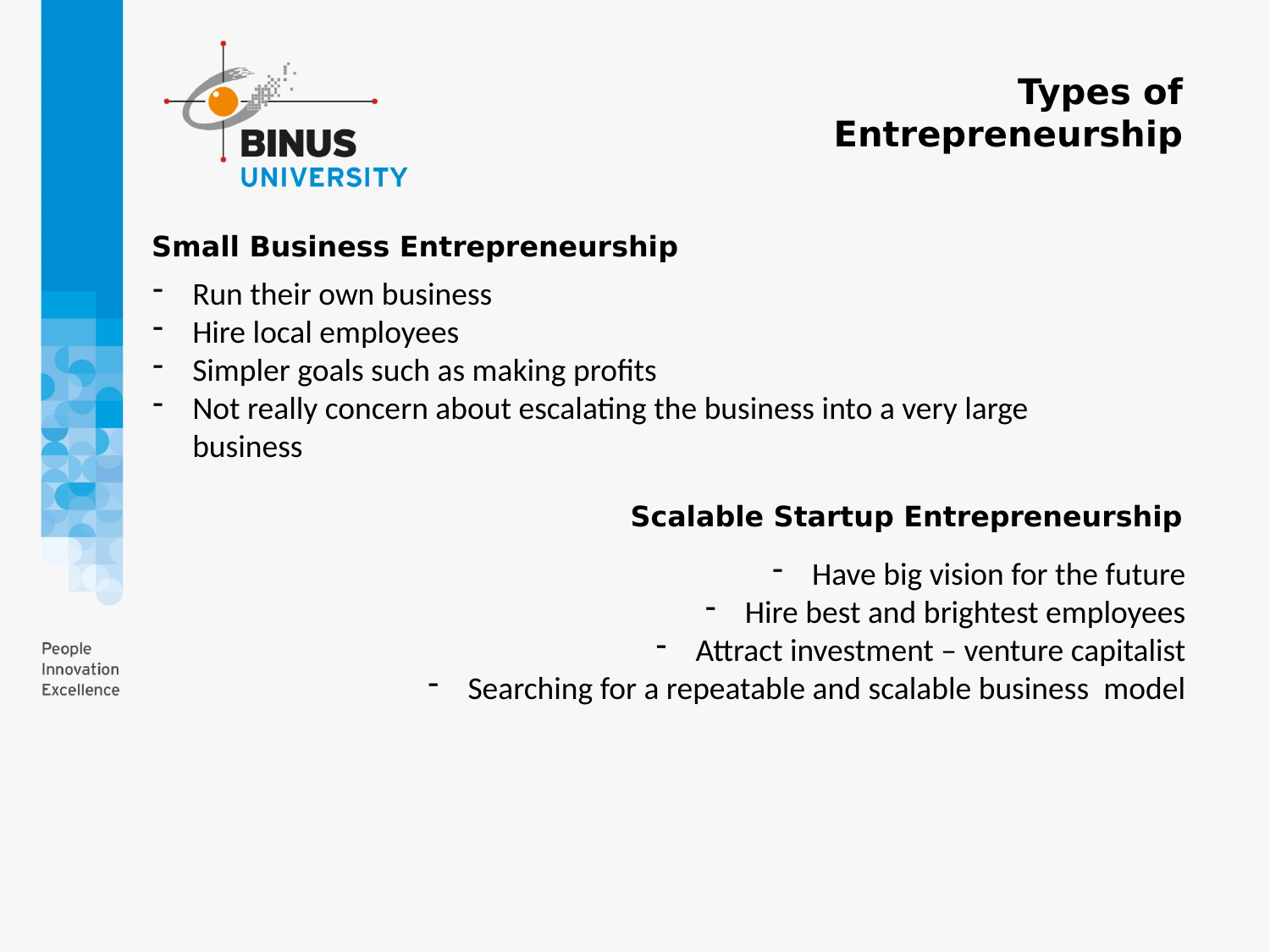

Types of
Entrepreneurship
Small Business Entrepreneurship
Run their own business
Hire local employees
Simpler goals such as making profits
Not really concern about escalating the business into a very large business
Scalable Startup Entrepreneurship
Have big vision for the future
Hire best and brightest employees
Attract investment – venture capitalist
Searching for a repeatable and scalable business  model